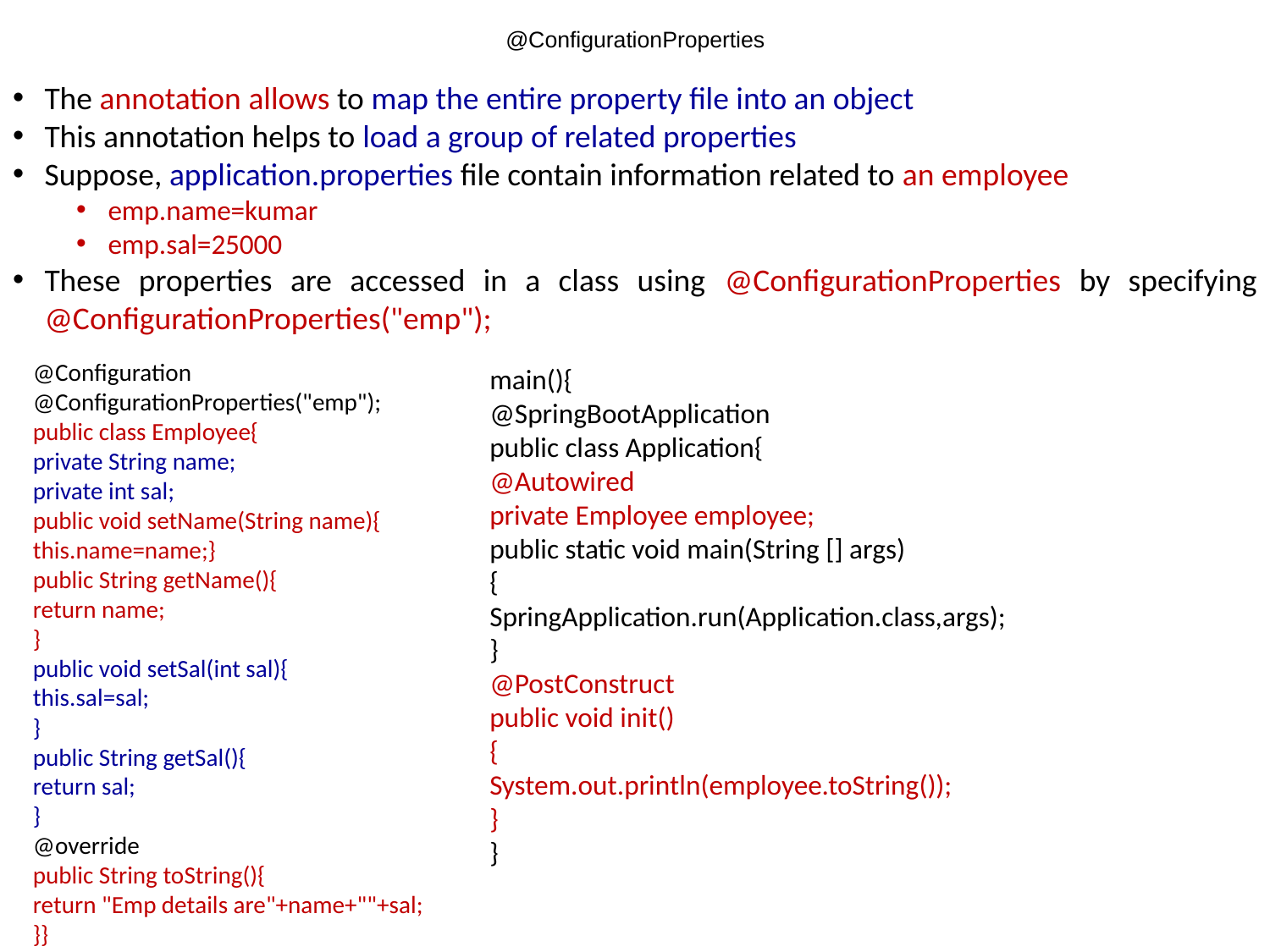

# @ConfigurationProperties
The annotation allows to map the entire property file into an object
This annotation helps to load a group of related properties
Suppose, application.properties file contain information related to an employee
emp.name=kumar
emp.sal=25000
These properties are accessed in a class using @ConfigurationProperties by specifying @ConfigurationProperties("emp");
@Configuration
@ConfigurationProperties("emp");
public class Employee{
private String name;
private int sal;
public void setName(String name){
this.name=name;}
public String getName(){
return name;
}
public void setSal(int sal){
this.sal=sal;
}
public String getSal(){
return sal;
}
@override
public String toString(){
return "Emp details are"+name+""+sal;
}}
main(){
@SpringBootApplication
public class Application{
@Autowired
private Employee employee;
public static void main(String [] args)
{
SpringApplication.run(Application.class,args);
}
@PostConstruct
public void init()
{
System.out.println(employee.toString());
}
}